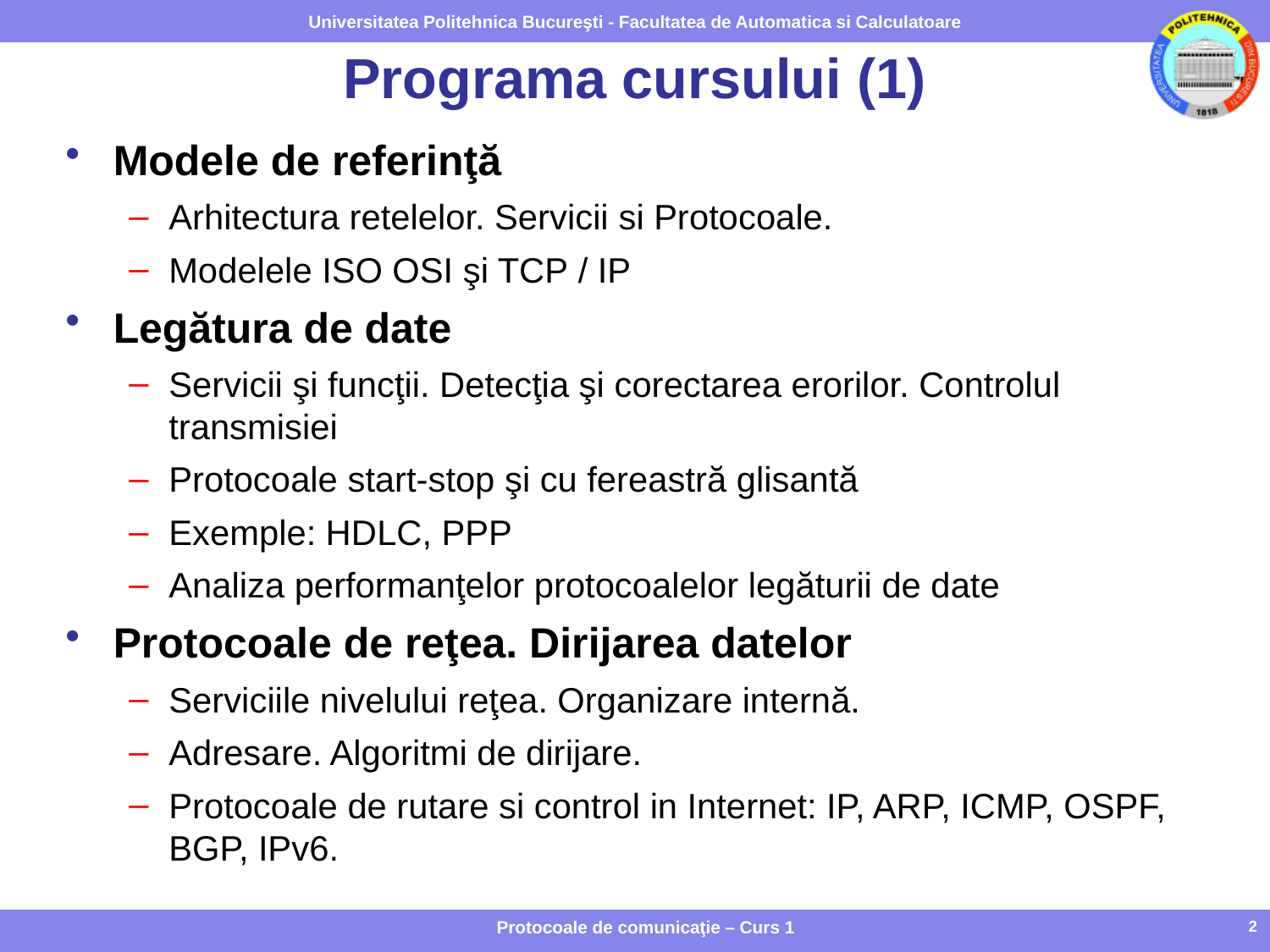

# Programa cursului (1)
Modele de referinţă
Arhitectura retelelor. Servicii si Protocoale.
Modelele ISO OSI şi TCP / IP
Legătura de date
Servicii şi funcţii. Detecţia şi corectarea erorilor. Controlul transmisiei
Protocoale start-stop şi cu fereastră glisantă
Exemple: HDLC, PPP
Analiza performanţelor protocoalelor legăturii de date
Protocoale de reţea. Dirijarea datelor
Serviciile nivelului reţea. Organizare internă.
Adresare. Algoritmi de dirijare.
Protocoale de rutare si control in Internet: IP, ARP, ICMP, OSPF, BGP, IPv6.

Protocoale de comunicaţie – Curs 1
2